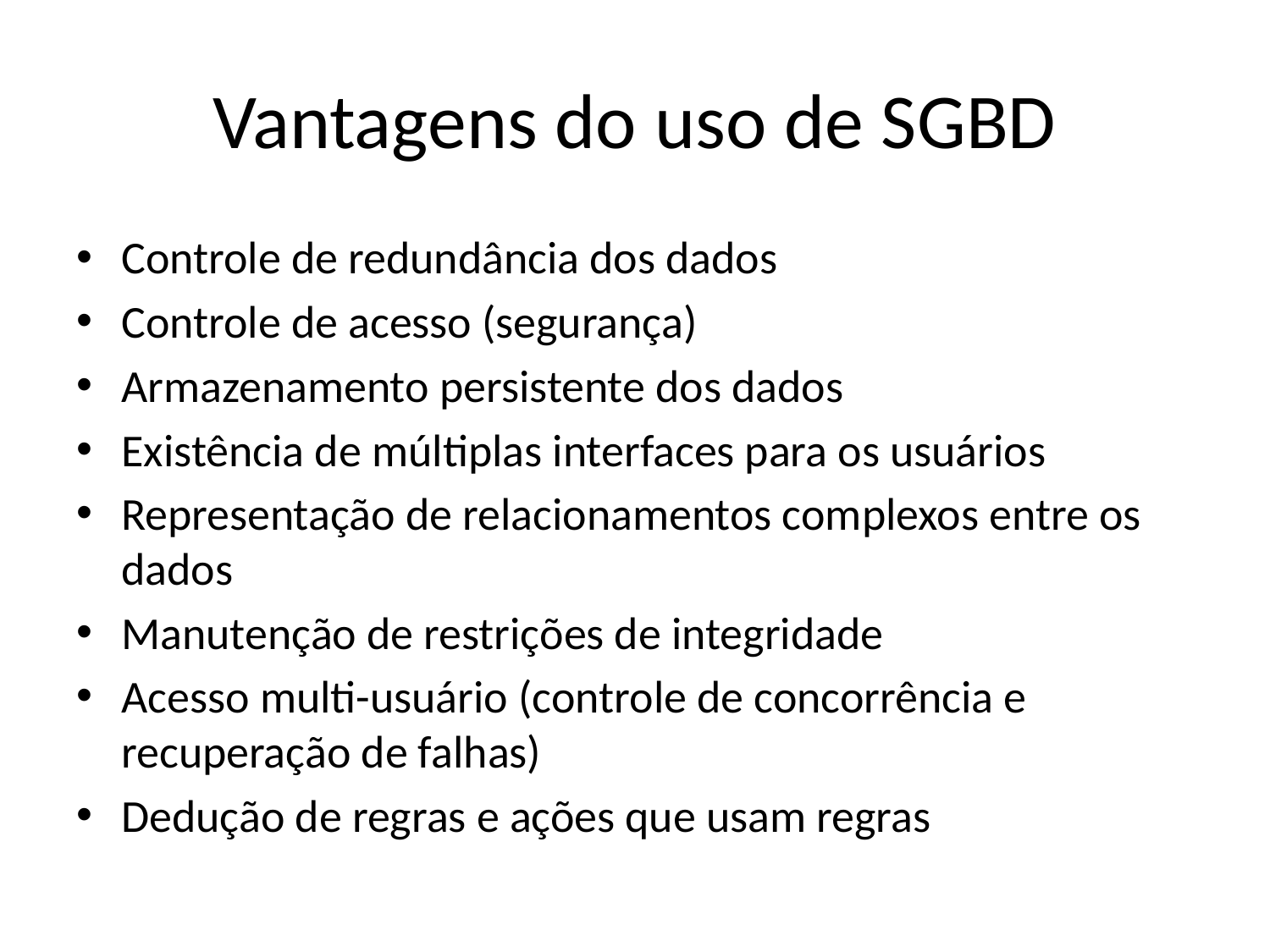

# Vantagens do uso de SGBD
Controle de redundância dos dados
Controle de acesso (segurança)
Armazenamento persistente dos dados
Existência de múltiplas interfaces para os usuários
Representação de relacionamentos complexos entre os dados
Manutenção de restrições de integridade
Acesso multi-usuário (controle de concorrência e recuperação de falhas)
Dedução de regras e ações que usam regras